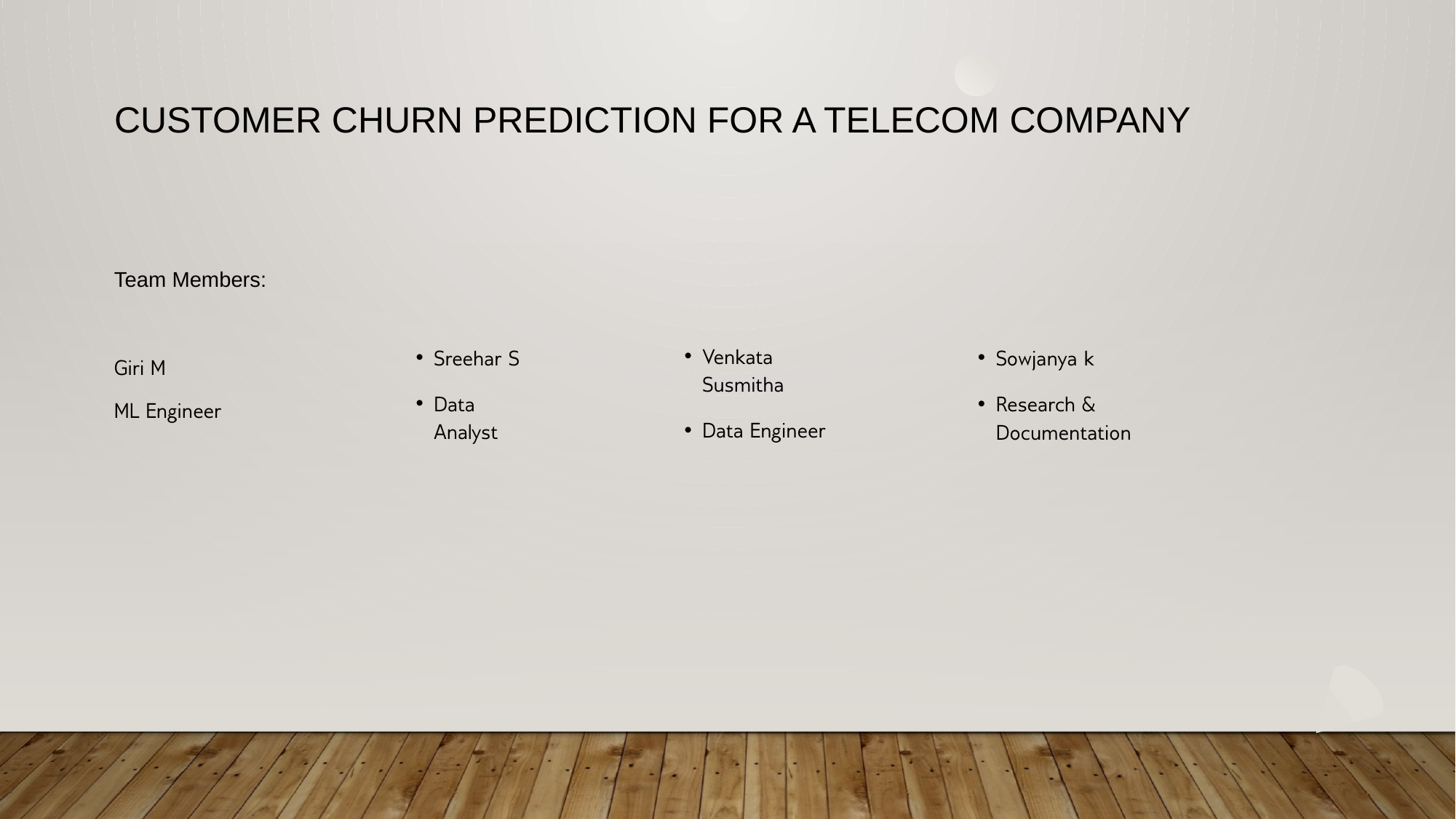

# Customer Churn Prediction for a Telecom Company
 Team Members:

Venkata Susmitha
Data Engineer
Sreehar S
Data Analyst
Sowjanya k
Research & Documentation
Giri M
ML Engineer